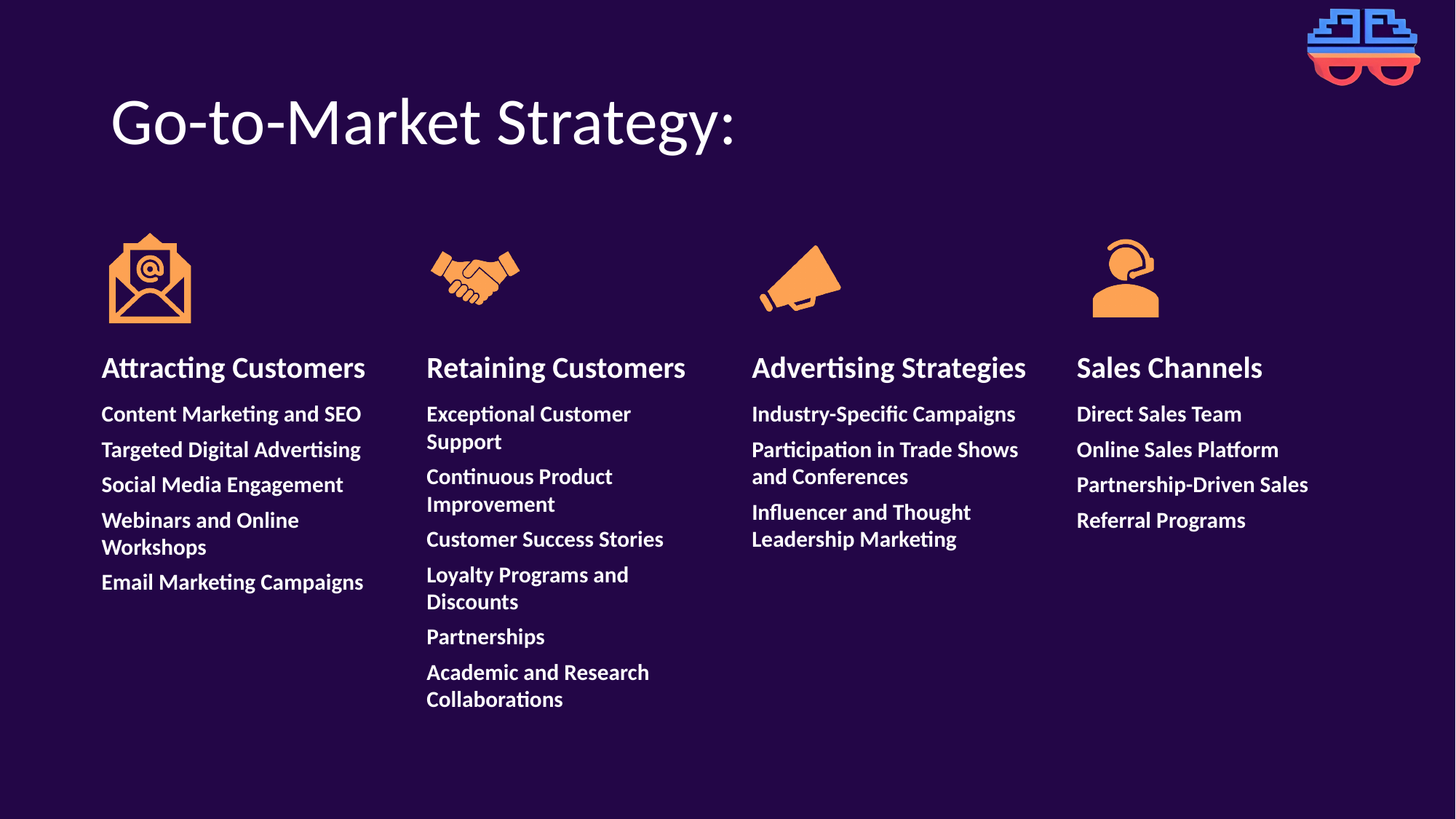

# Go-to-Market Strategy:
Attracting Customers
Content Marketing and SEO
Targeted Digital Advertising
Social Media Engagement
Webinars and Online Workshops
Email Marketing Campaigns
Retaining Customers
Exceptional Customer Support
Continuous Product Improvement
Customer Success Stories
Loyalty Programs and Discounts
Partnerships
Academic and Research Collaborations
Advertising Strategies
Industry-Specific Campaigns
Participation in Trade Shows and Conferences
Influencer and Thought Leadership Marketing
Sales Channels
Direct Sales Team
Online Sales Platform
Partnership-Driven Sales
Referral Programs